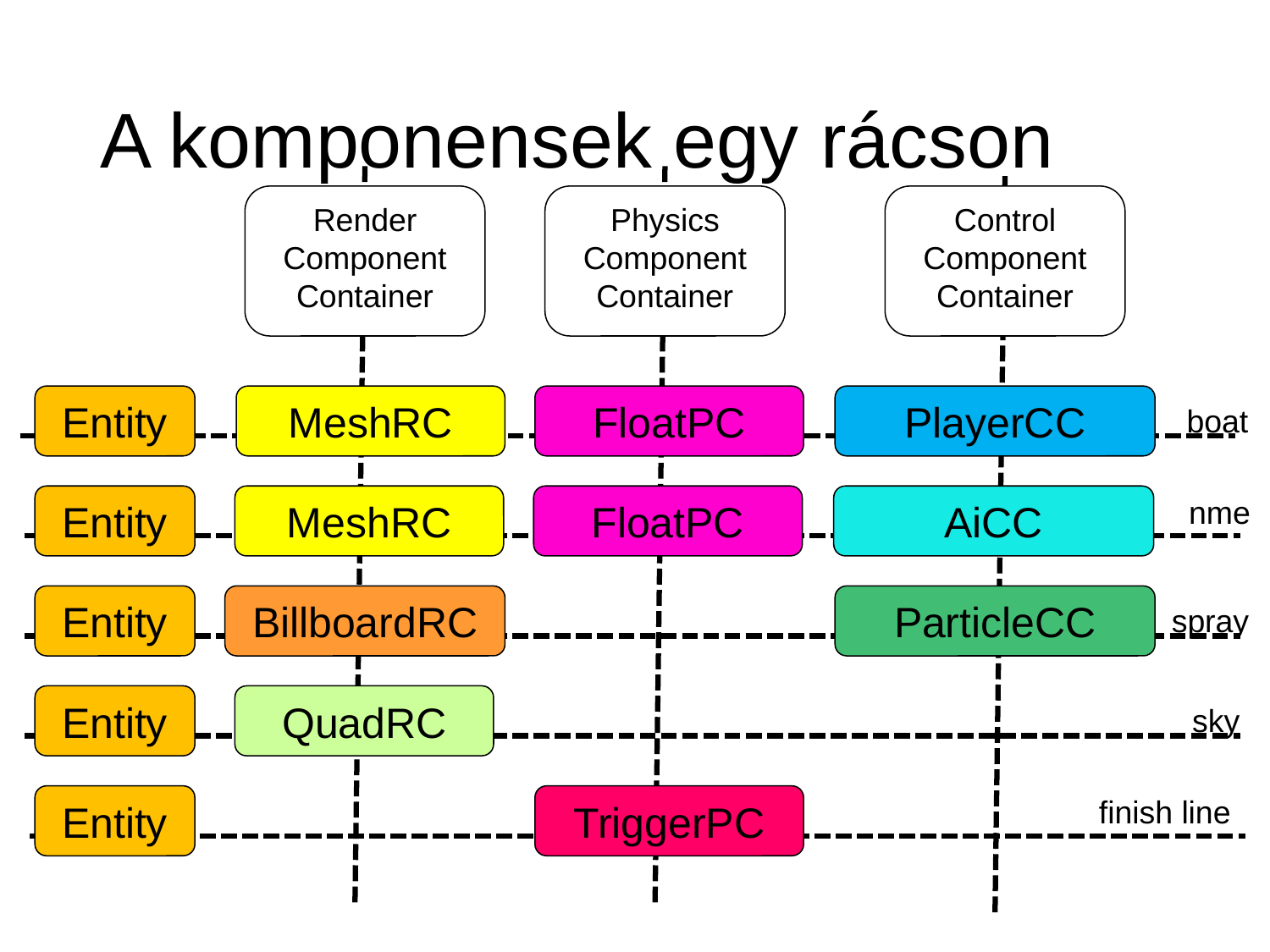

# A komponensek egy rácson
Render
Component
Container
Physics
Component
Container
Control
Component
Container
Entity
MeshRC
FloatPC
PlayerCC
boat
Entity
MeshRC
FloatPC
AiCC
nme
Entity
BillboardRC
ParticleCC
spray
Entity
QuadRC
sky
Entity
TriggerPC
finish line